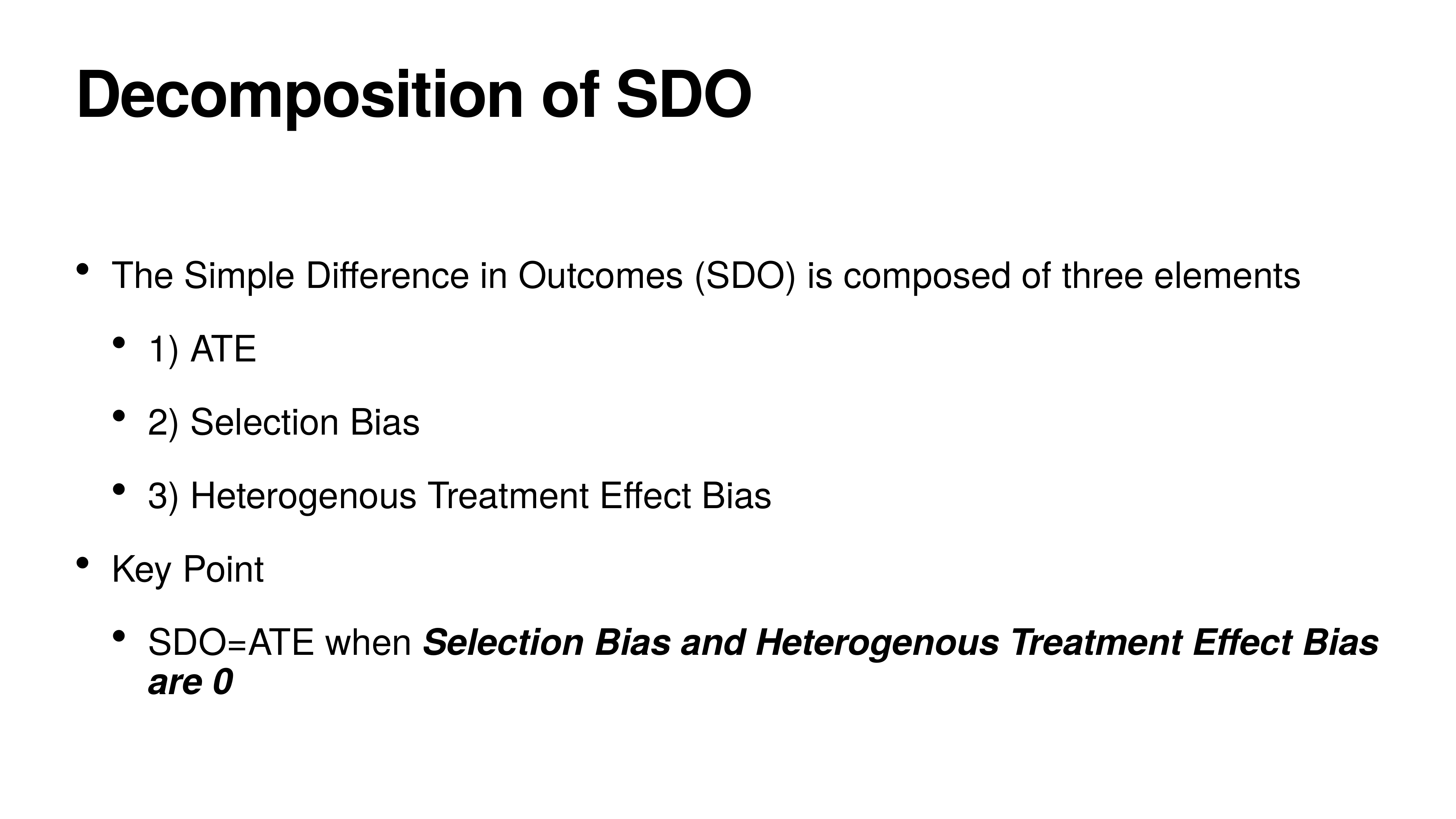

# Decomposition of SDO
The Simple Difference in Outcomes (SDO) is composed of three elements
1) ATE
2) Selection Bias
3) Heterogenous Treatment Effect Bias
Key Point
SDO=ATE when Selection Bias and Heterogenous Treatment Effect Bias are 0
36